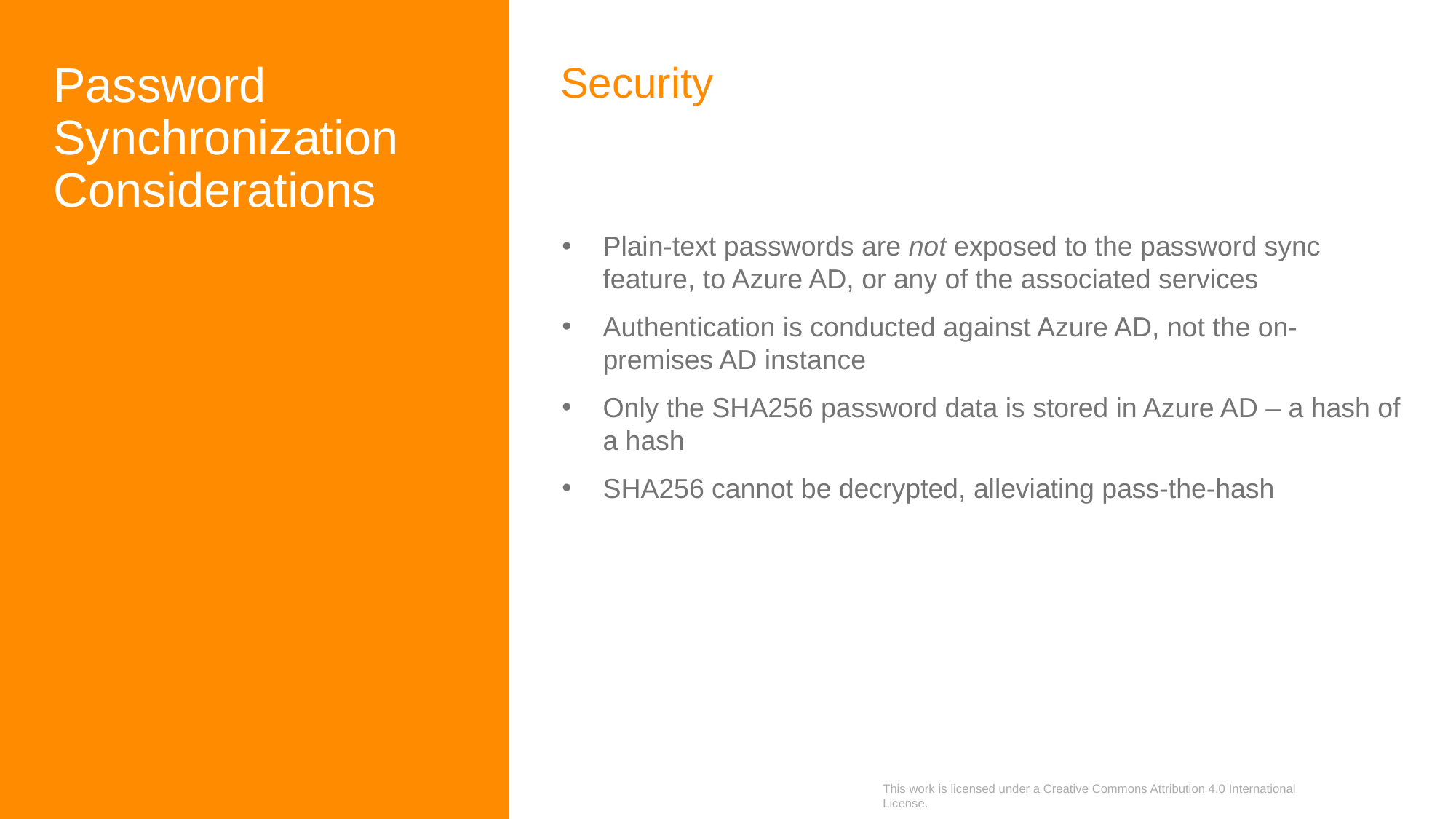

Security
# Password Synchronization Considerations
Plain-text passwords are not exposed to the password sync feature, to Azure AD, or any of the associated services
Authentication is conducted against Azure AD, not the on-premises AD instance
Only the SHA256 password data is stored in Azure AD – a hash of a hash
SHA256 cannot be decrypted, alleviating pass-the-hash